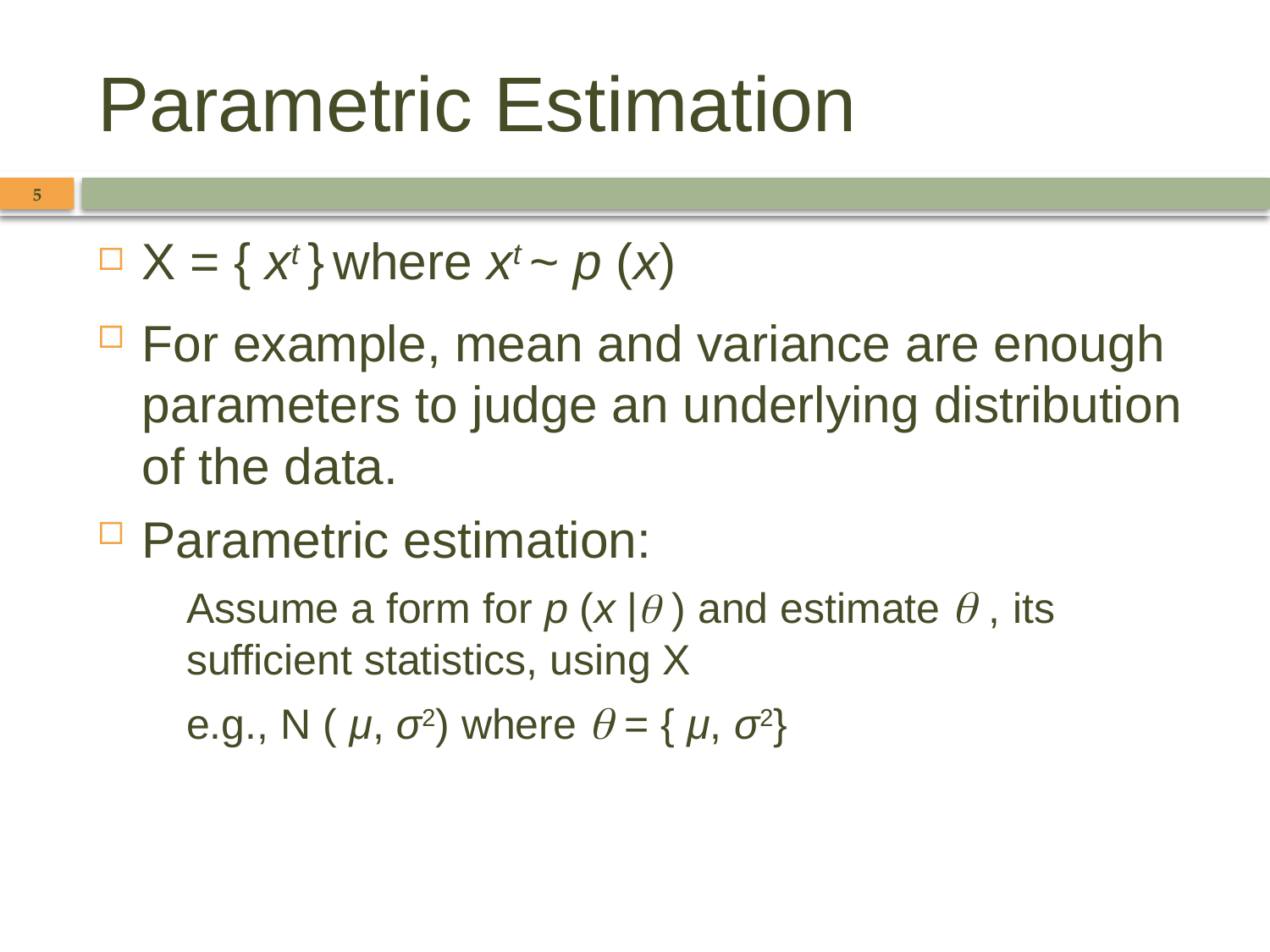

# Parametric Estimation
5
X = { xt } where xt ~ p (x)
For example, mean and variance are enough parameters to judge an underlying distribution of the data.
Parametric estimation:
	Assume a form for p (x |θ ) and estimate θ , its sufficient statistics, using X
	e.g., N ( μ, σ2) where θ = { μ, σ2}